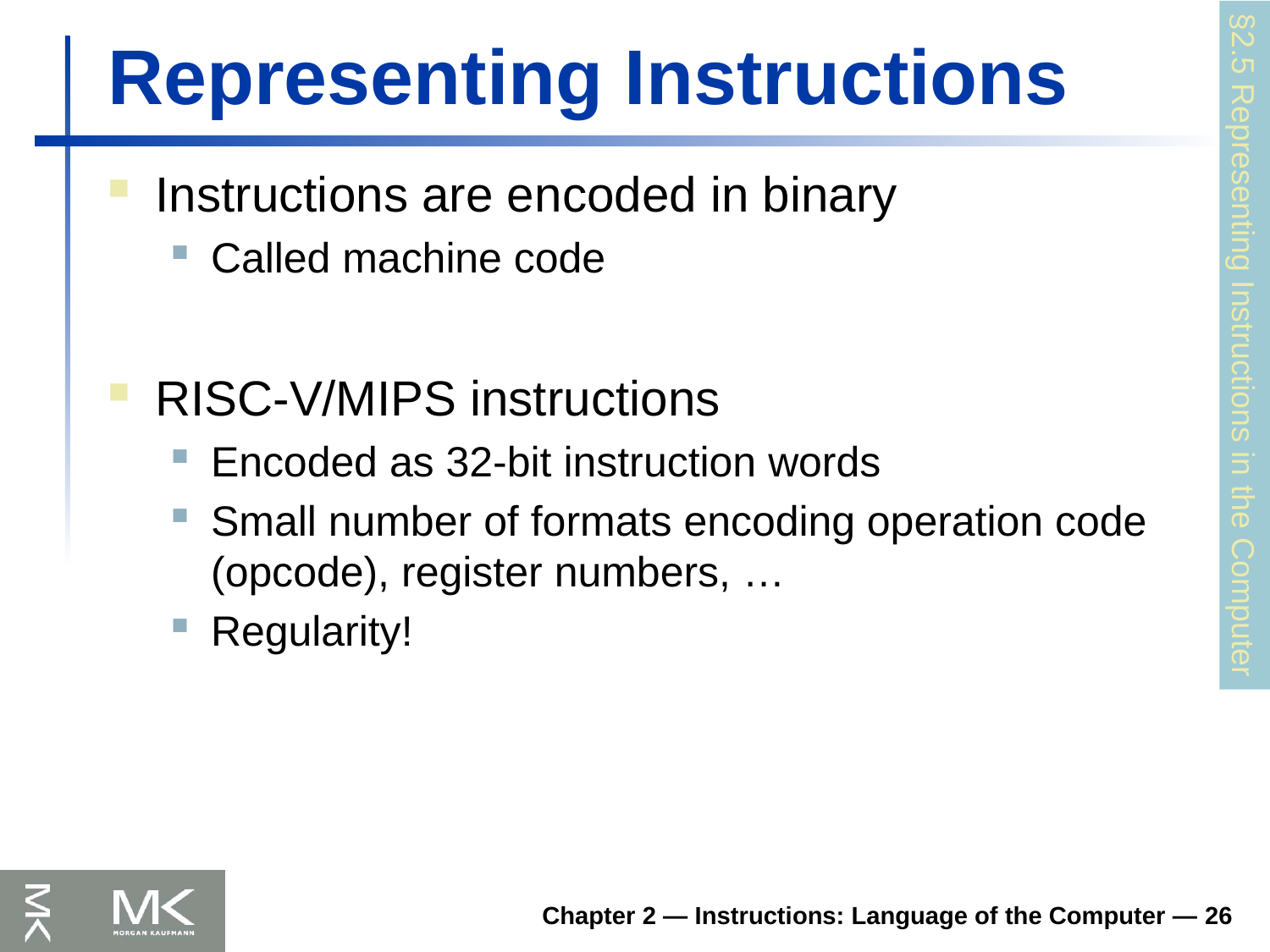

# Representing Instructions
Instructions are encoded in binary
Called machine code

RISC-V/MIPS instructions
Encoded as 32-bit instruction words
Small number of formats encoding operation code (opcode), register numbers, …
Regularity!
§2.5 Representing Instructions in the Computer
Chapter 2 — Instructions: Language of the Computer — 26